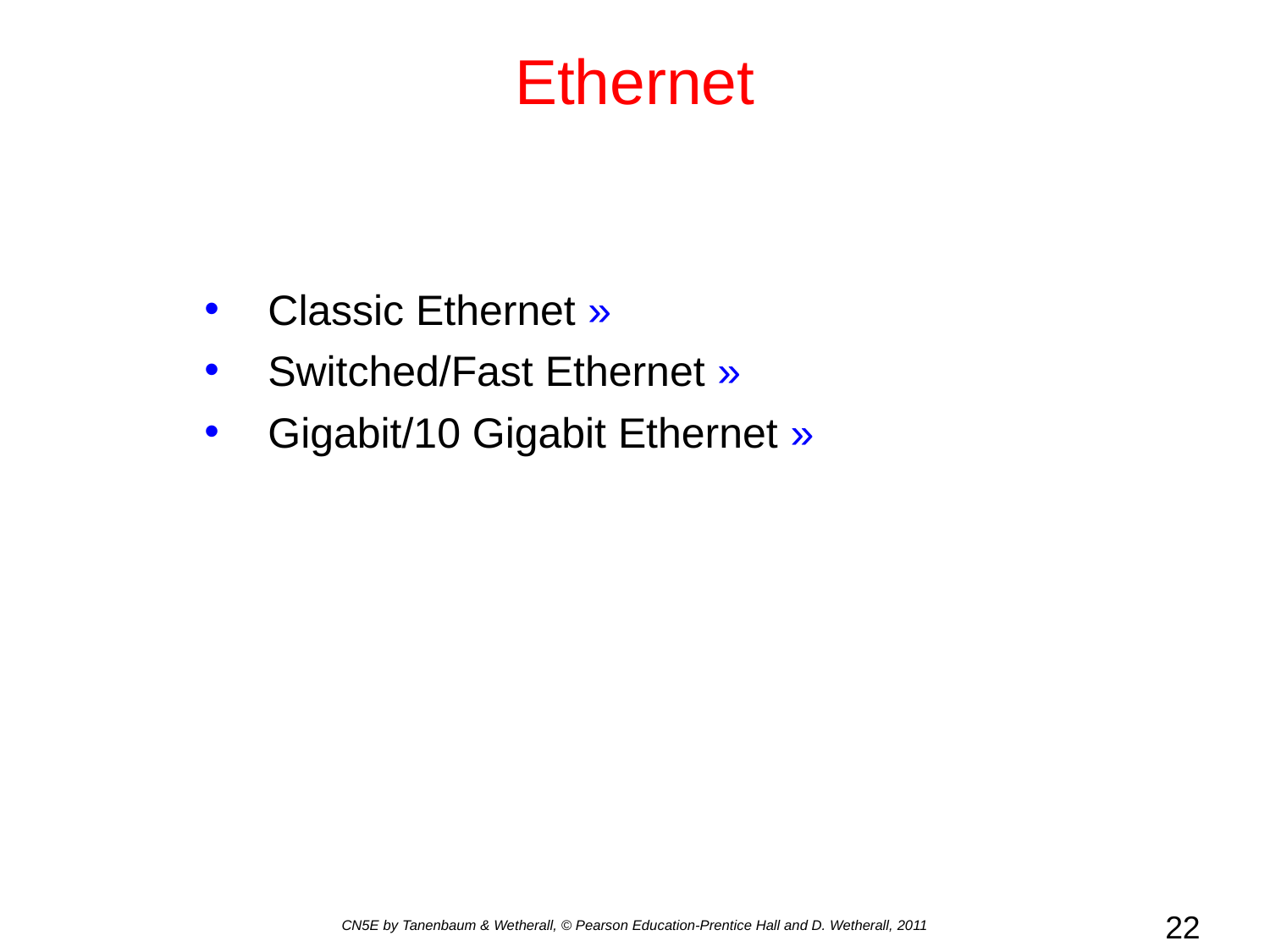

# Ethernet
Classic Ethernet »
Switched/Fast Ethernet »
Gigabit/10 Gigabit Ethernet »
CN5E by Tanenbaum & Wetherall, © Pearson Education-Prentice Hall and D. Wetherall, 2011